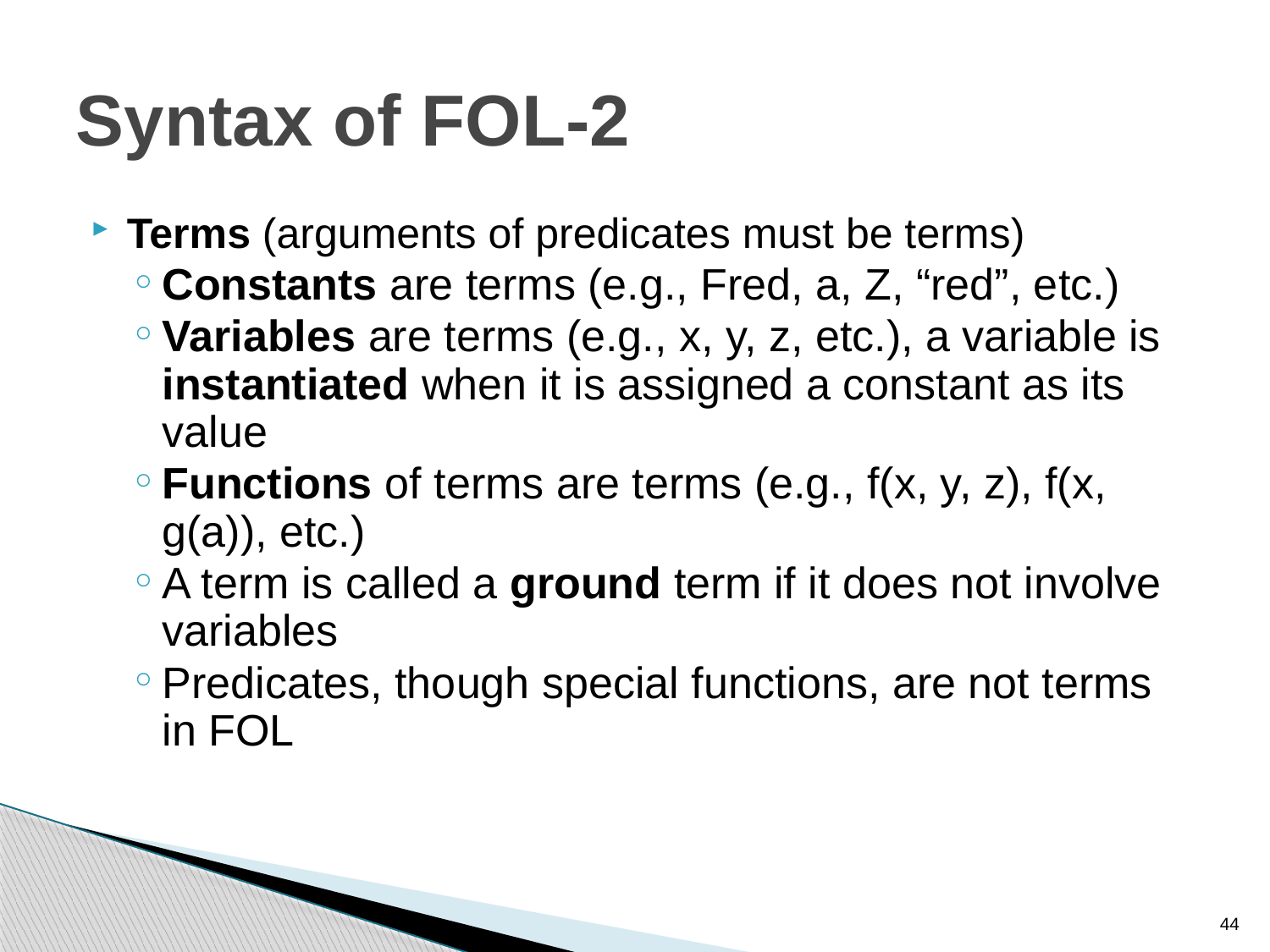

# Syntax of FOL-2
Terms (arguments of predicates must be terms)
Constants are terms (e.g., Fred, a, Z, “red”, etc.)
Variables are terms (e.g., x, y, z, etc.), a variable is instantiated when it is assigned a constant as its value
Functions of terms are terms (e.g., f(x, y, z), f(x, g(a)), etc.)
A term is called a ground term if it does not involve variables
Predicates, though special functions, are not terms in FOL

44